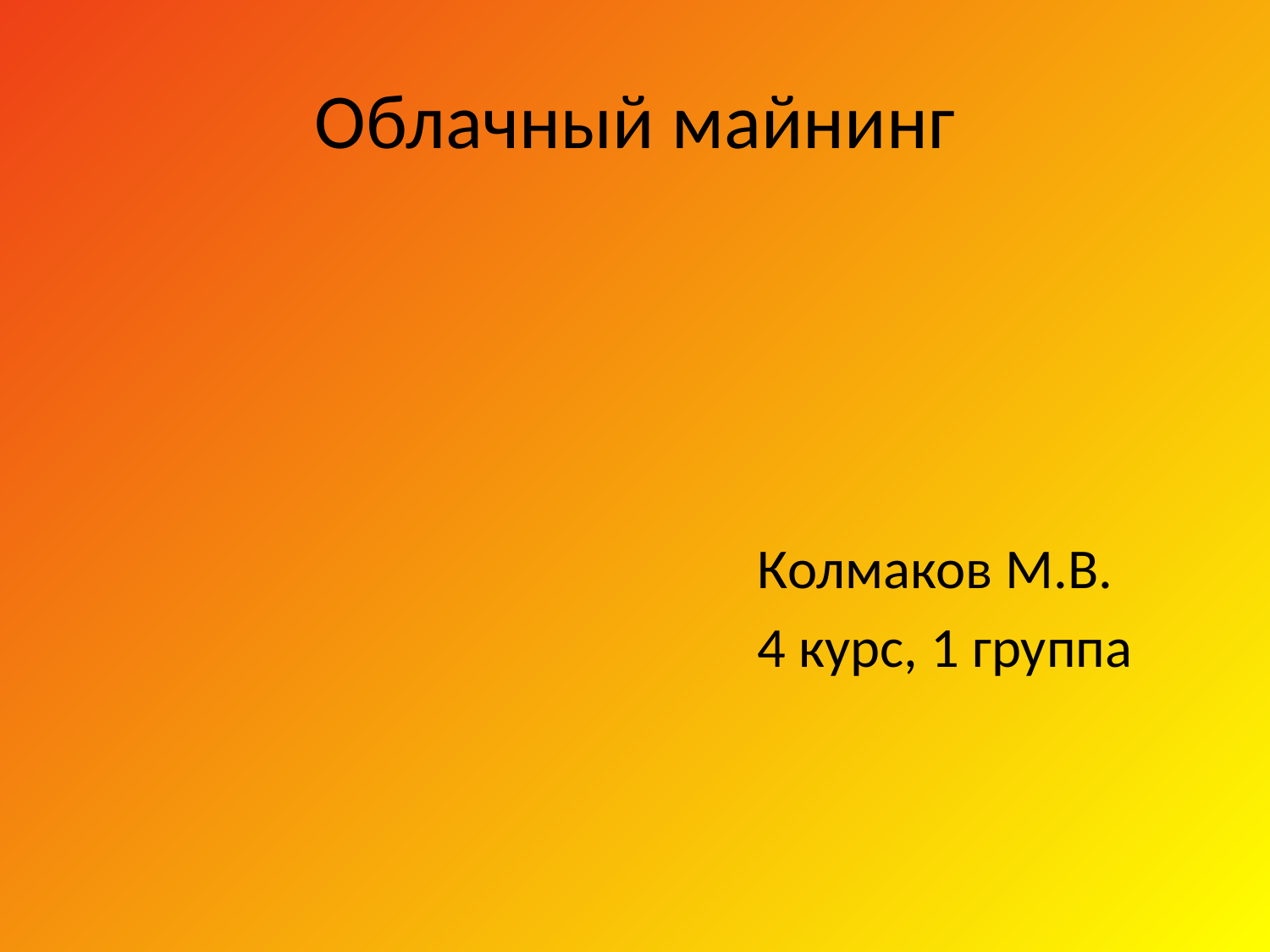

# Облачный майнинг
Колмаков М.В.
4 курс, 1 группа